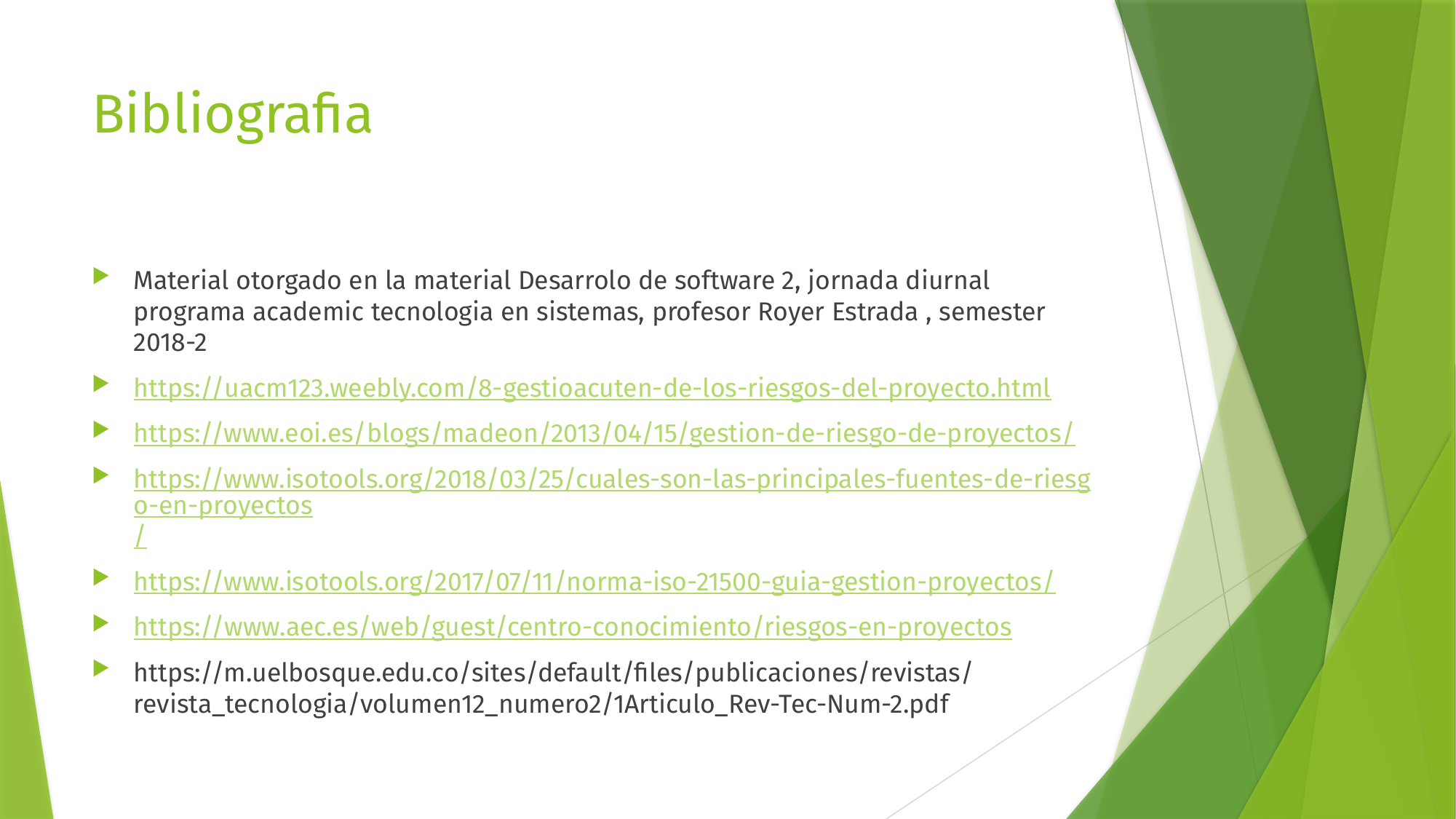

# Bibliografia
Material otorgado en la material Desarrolo de software 2, jornada diurnal programa academic tecnologia en sistemas, profesor Royer Estrada , semester 2018-2
https://uacm123.weebly.com/8-gestioacuten-de-los-riesgos-del-proyecto.html
https://www.eoi.es/blogs/madeon/2013/04/15/gestion-de-riesgo-de-proyectos/
https://www.isotools.org/2018/03/25/cuales-son-las-principales-fuentes-de-riesgo-en-proyectos/
https://www.isotools.org/2017/07/11/norma-iso-21500-guia-gestion-proyectos/
https://www.aec.es/web/guest/centro-conocimiento/riesgos-en-proyectos
https://m.uelbosque.edu.co/sites/default/files/publicaciones/revistas/revista_tecnologia/volumen12_numero2/1Articulo_Rev-Tec-Num-2.pdf